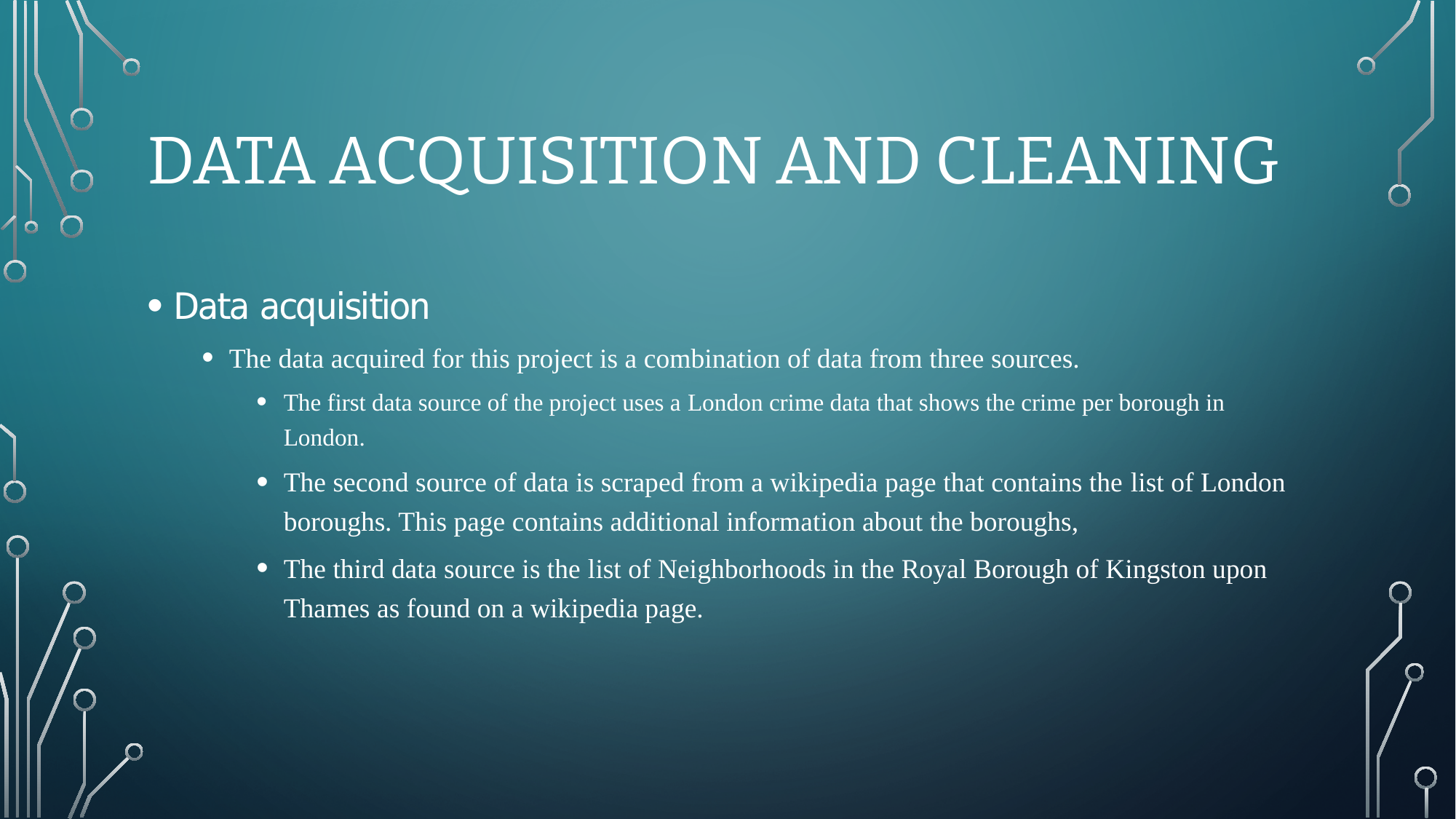

# Data acquisition and cleaning
Data acquisition
The data acquired for this project is a combination of data from three sources.
The first data source of the project uses a ​London crime data​ that shows the crime per borough in London.
The second source of data is scraped from a wikipedia page that contains the ​list of London boroughs​. This page contains additional information about the boroughs,
The third data source is the ​list of Neighborhoods in the Royal Borough of Kingston upon Thames​ as found on a wikipedia page.